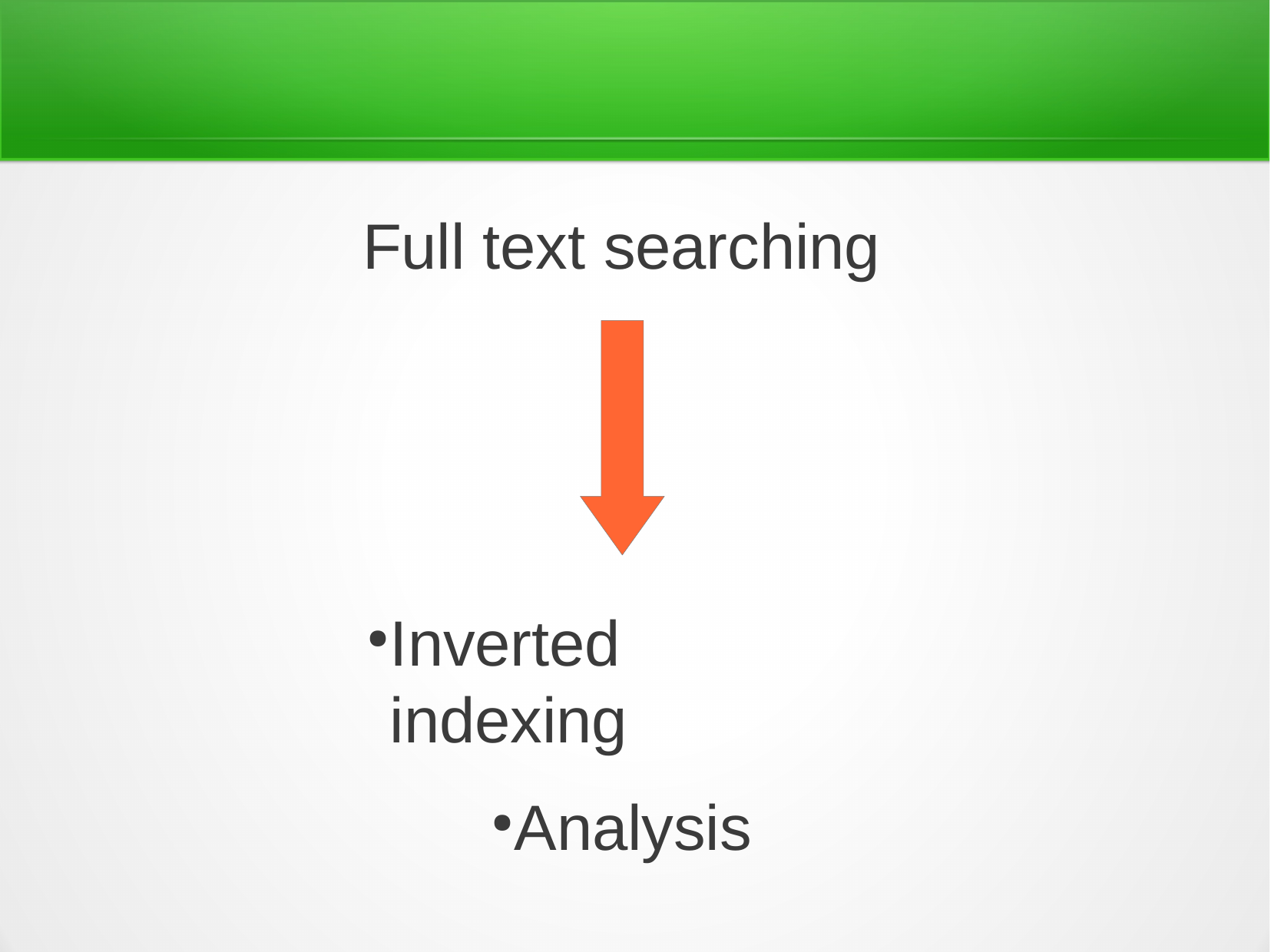

# Full text searching

Inverted	indexing
Analysis